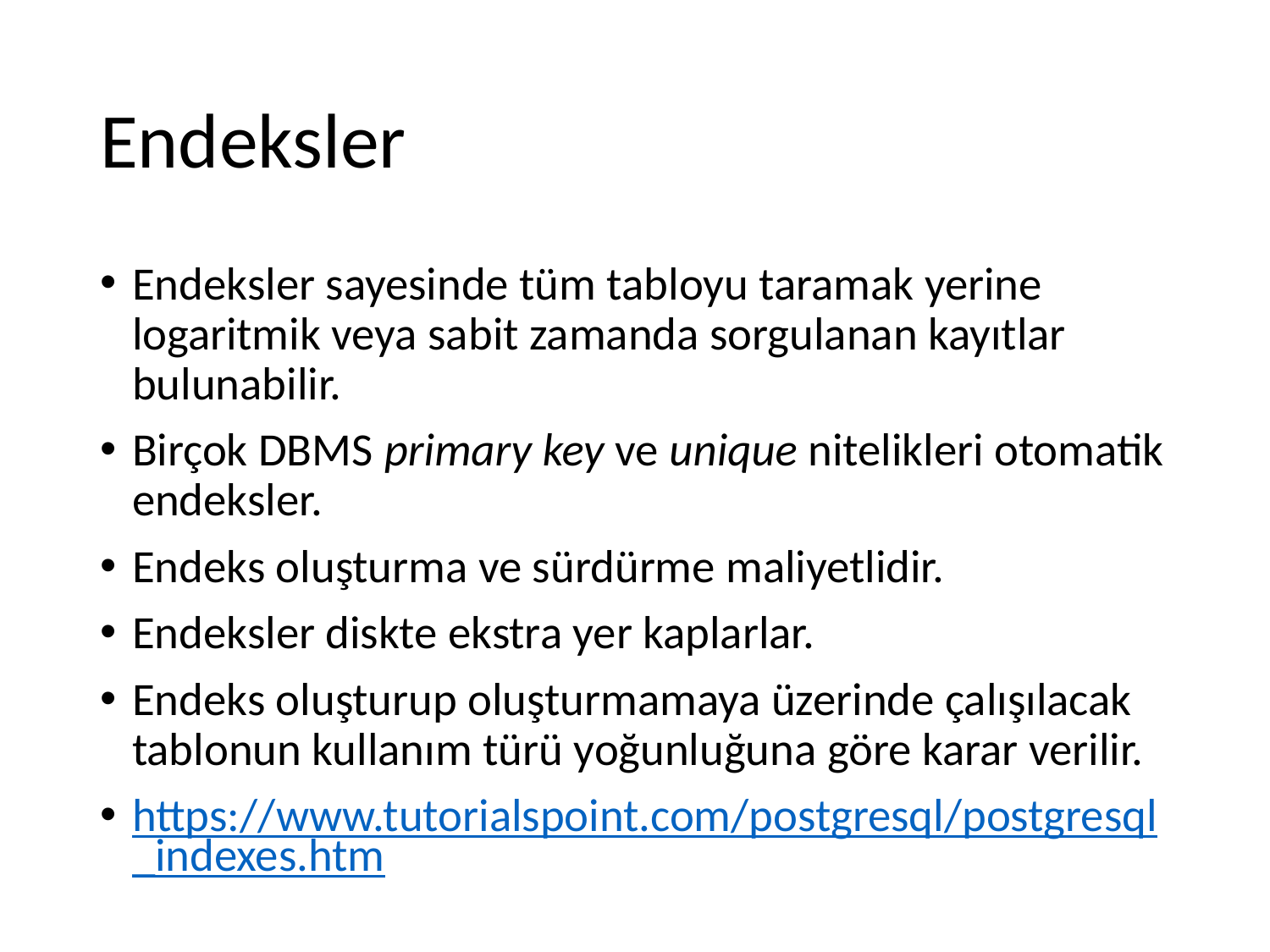

# Endeksler
Endeksler sayesinde tüm tabloyu taramak yerine logaritmik veya sabit zamanda sorgulanan kayıtlar bulunabilir.
Birçok DBMS primary key ve unique nitelikleri otomatik endeksler.
Endeks oluşturma ve sürdürme maliyetlidir.
Endeksler diskte ekstra yer kaplarlar.
Endeks oluşturup oluşturmamaya üzerinde çalışılacak tablonun kullanım türü yoğunluğuna göre karar verilir.
https://www.tutorialspoint.com/postgresql/postgresql_indexes.htm